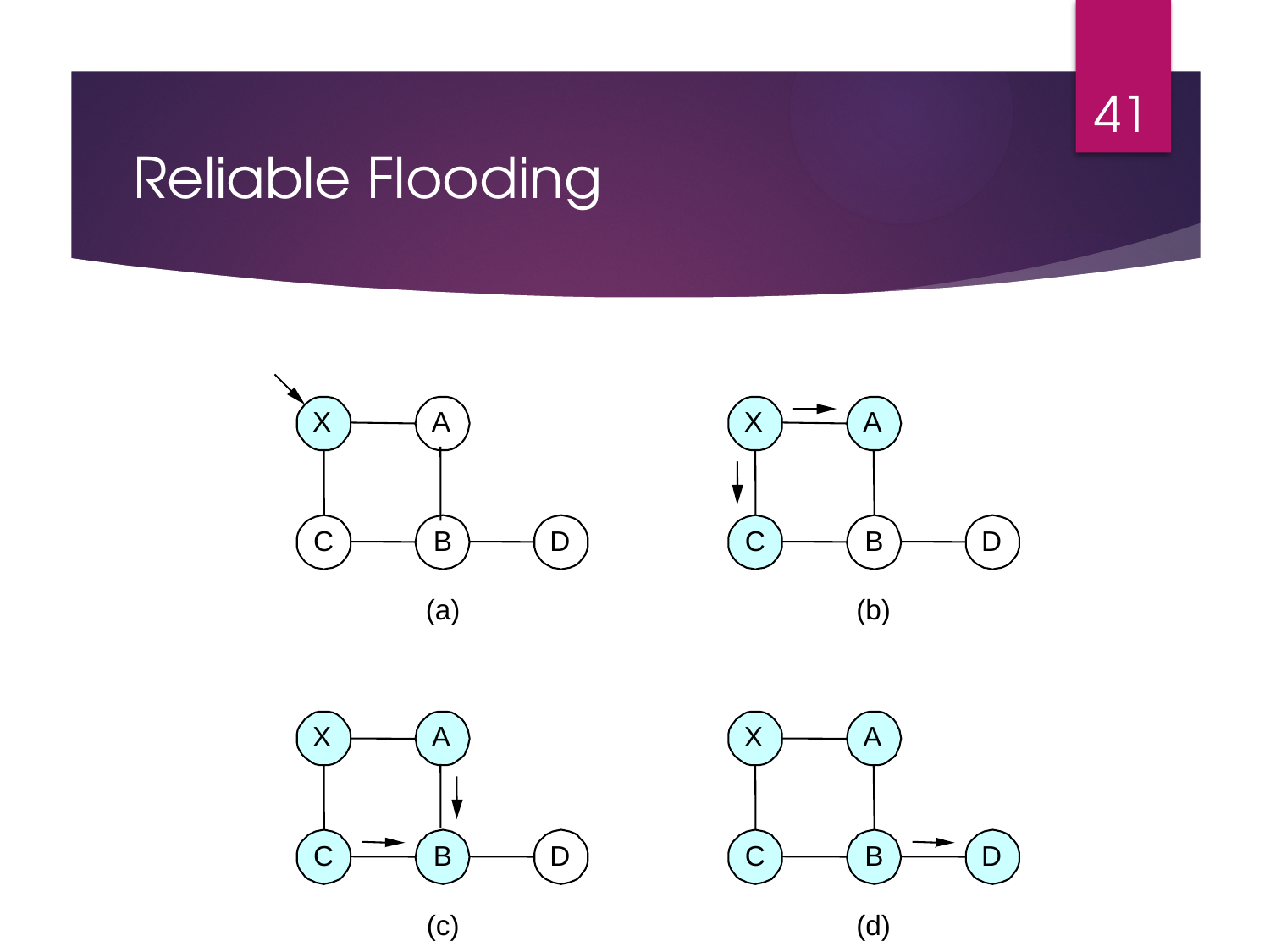

41
# Reliable Flooding

X
A
X

A

C
B
D
C
B
D

(a)
(b)

X
A
X
A

C

B
D
C
B

D

(c)
(d)